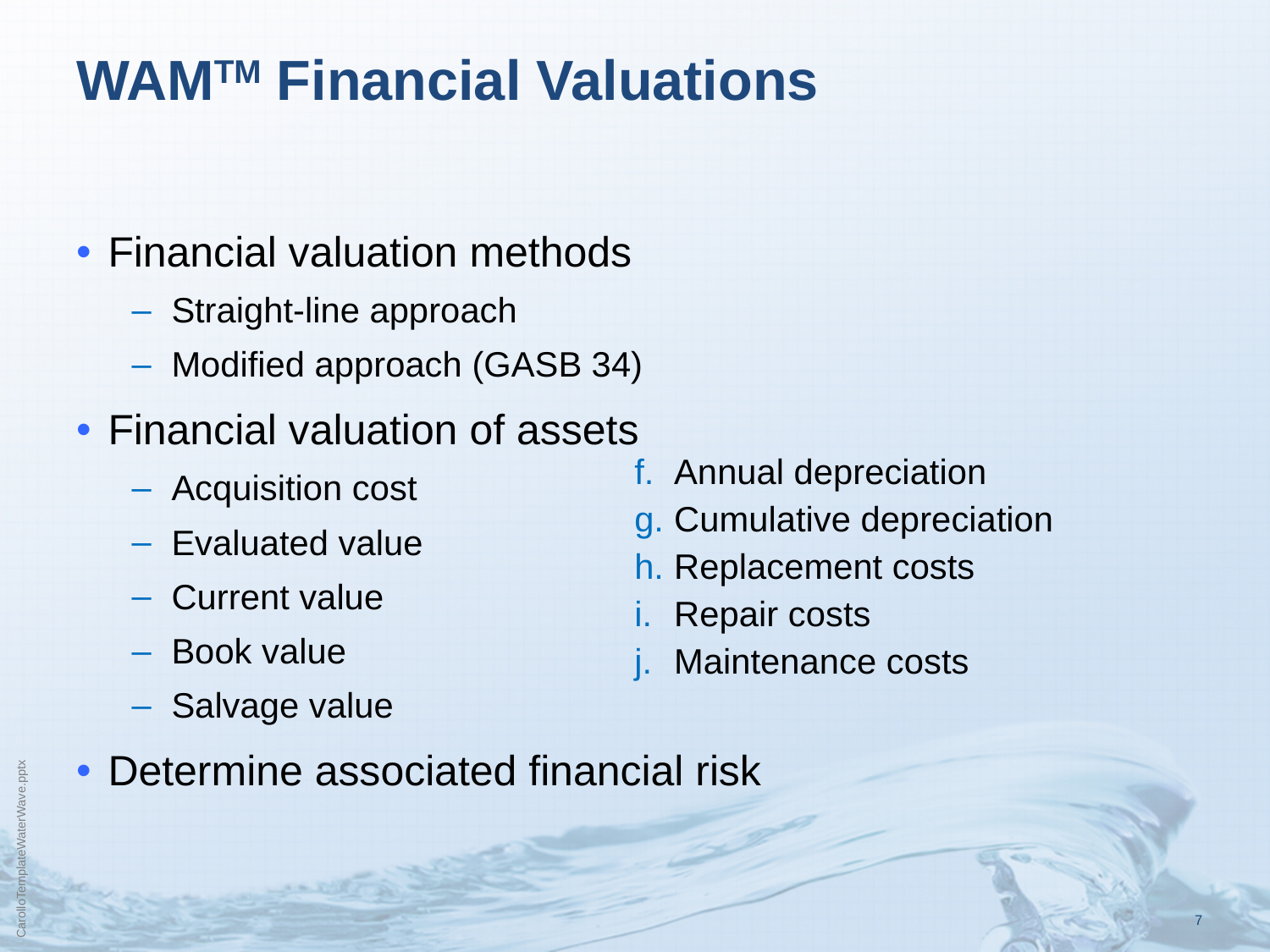

# WAMTM Financial Valuations
Financial valuation methods
Straight-line approach
Modified approach (GASB 34)
Financial valuation of assets
Acquisition cost
Evaluated value
Current value
Book value
Salvage value
Determine associated financial risk
Annual depreciation
Cumulative depreciation
Replacement costs
Repair costs
Maintenance costs